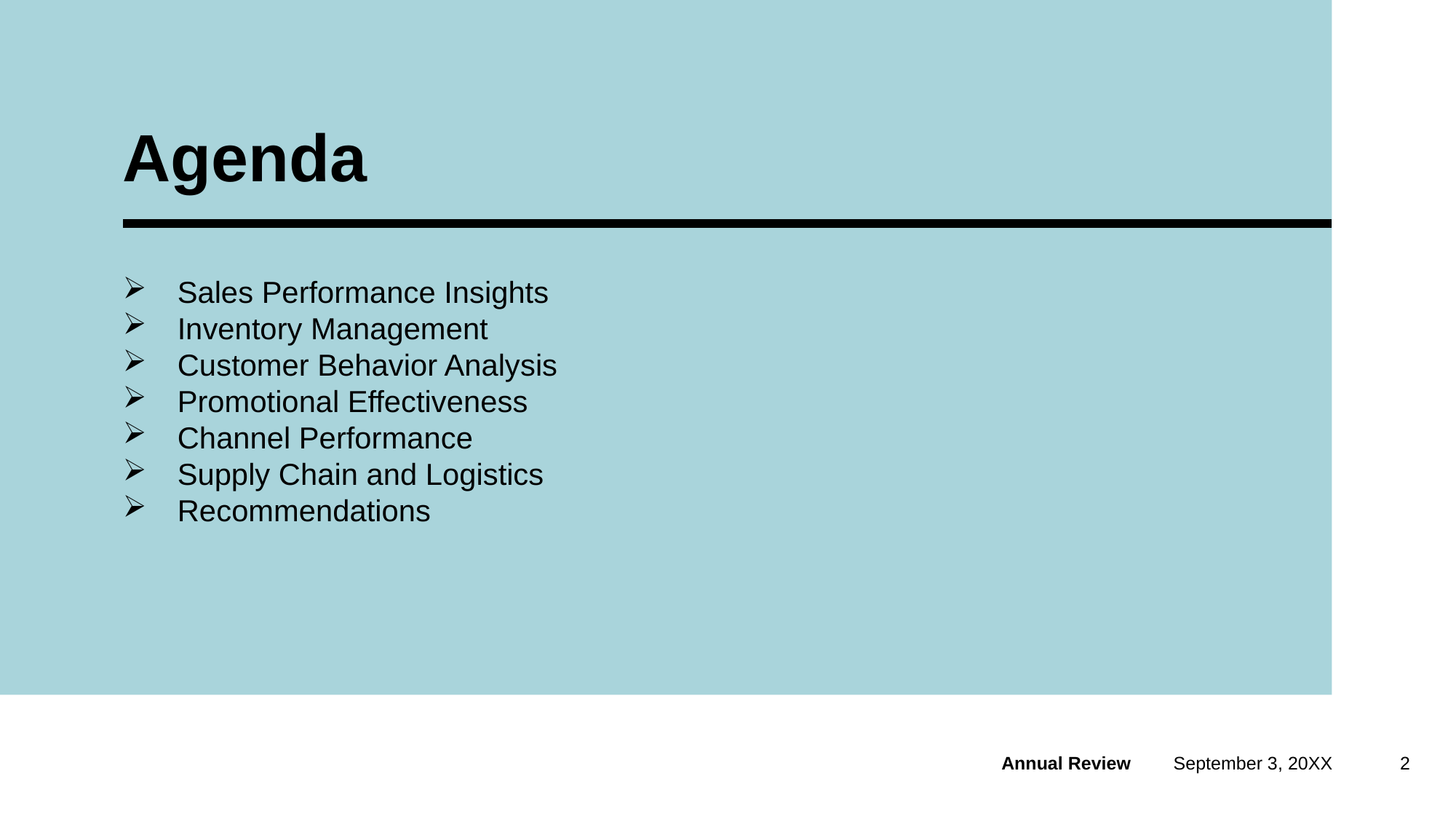

# Agenda
Sales Performance Insights
Inventory Management
Customer Behavior Analysis
Promotional Effectiveness
Channel Performance
Supply Chain and Logistics
Recommendations
September 3, 20XX
2
Annual Review